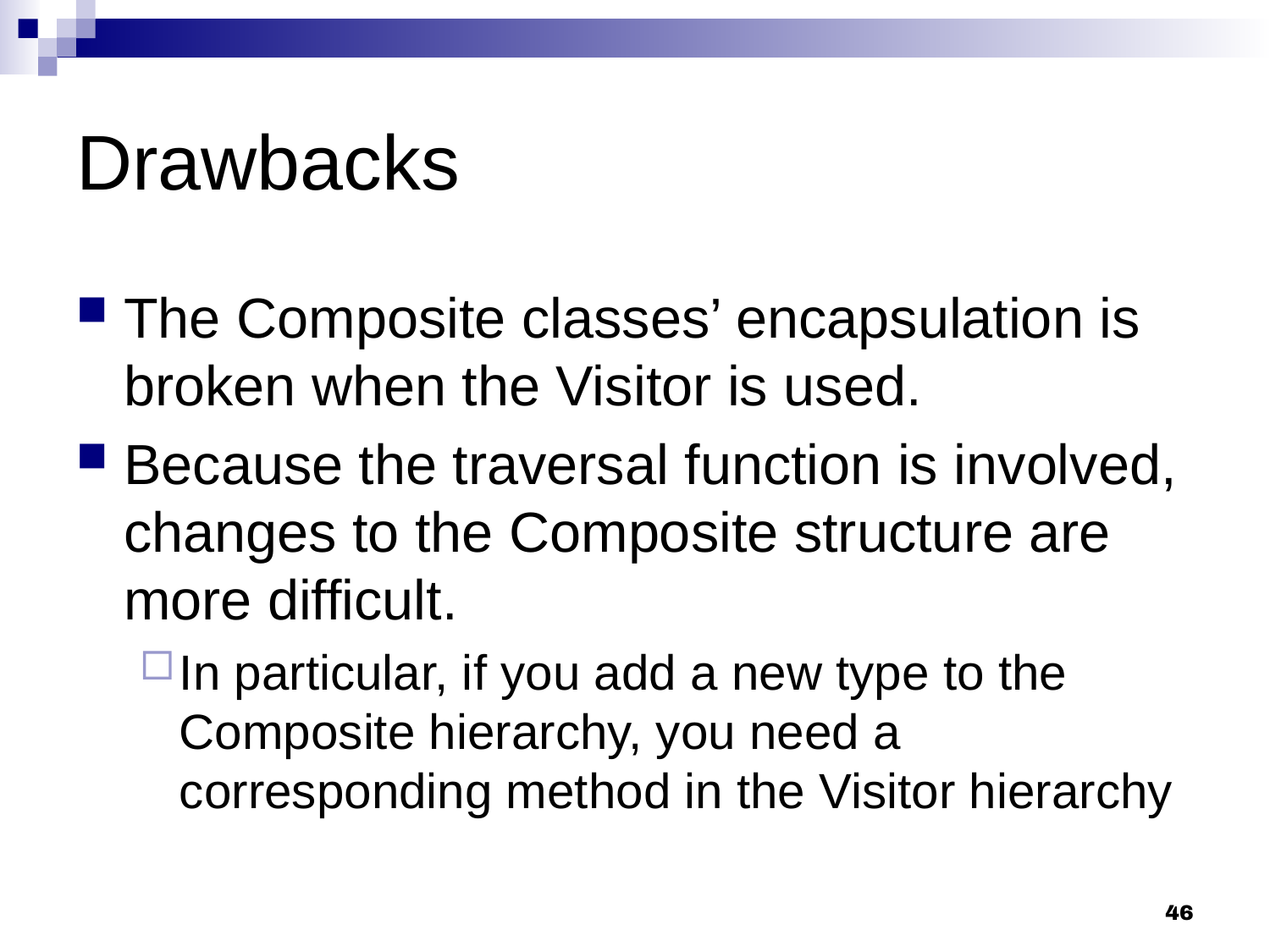

# Drawbacks
The Composite classes’ encapsulation is broken when the Visitor is used.
Because the traversal function is involved, changes to the Composite structure are more difficult.
In particular, if you add a new type to the Composite hierarchy, you need a corresponding method in the Visitor hierarchy
46